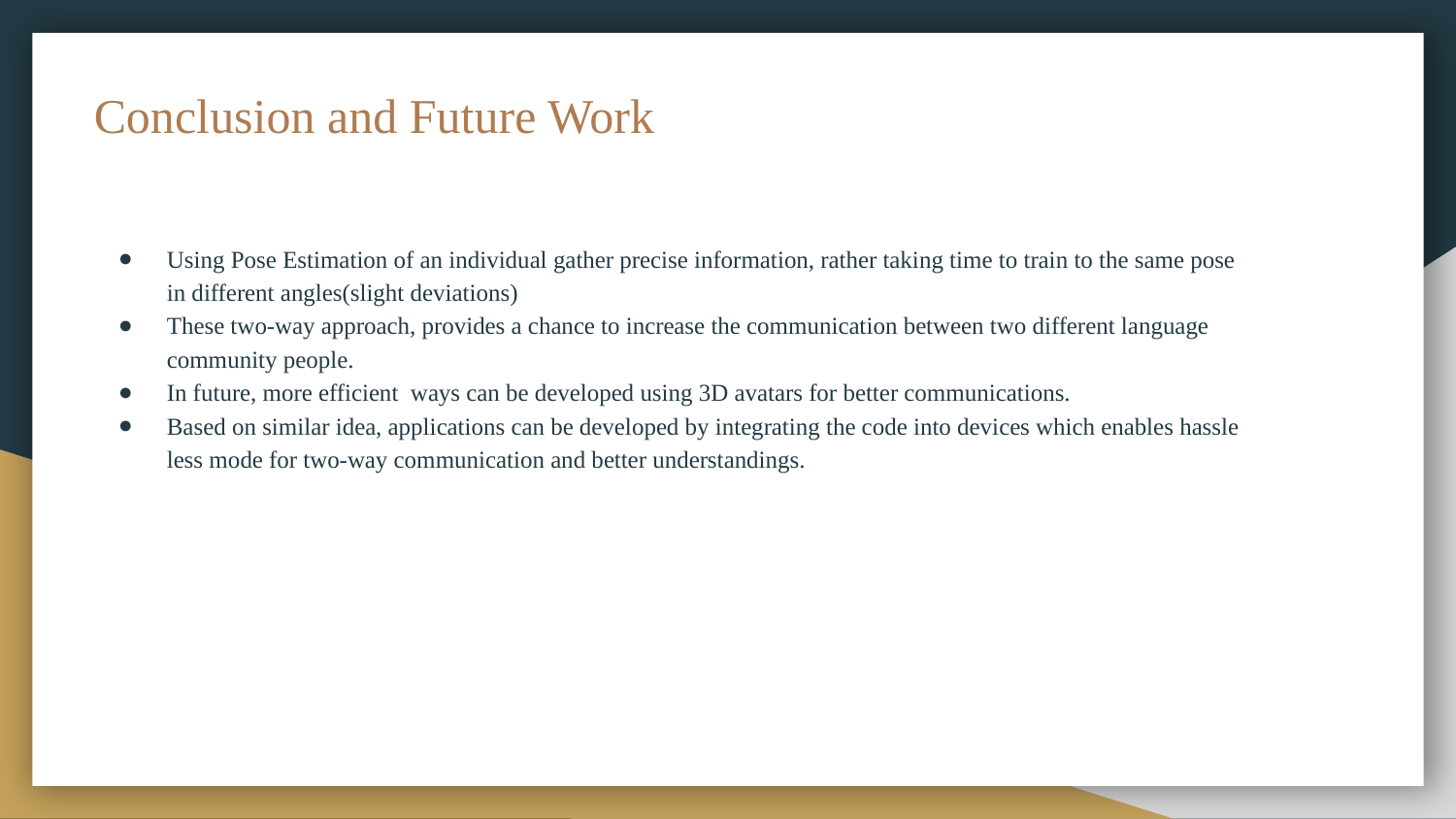

# Conclusion and Future Work
Using Pose Estimation of an individual gather precise information, rather taking time to train to the same pose in different angles(slight deviations)
These two-way approach, provides a chance to increase the communication between two different language community people.
In future, more efficient  ways can be developed using 3D avatars for better communications.
Based on similar idea, applications can be developed by integrating the code into devices which enables hassle less mode for two-way communication and better understandings.